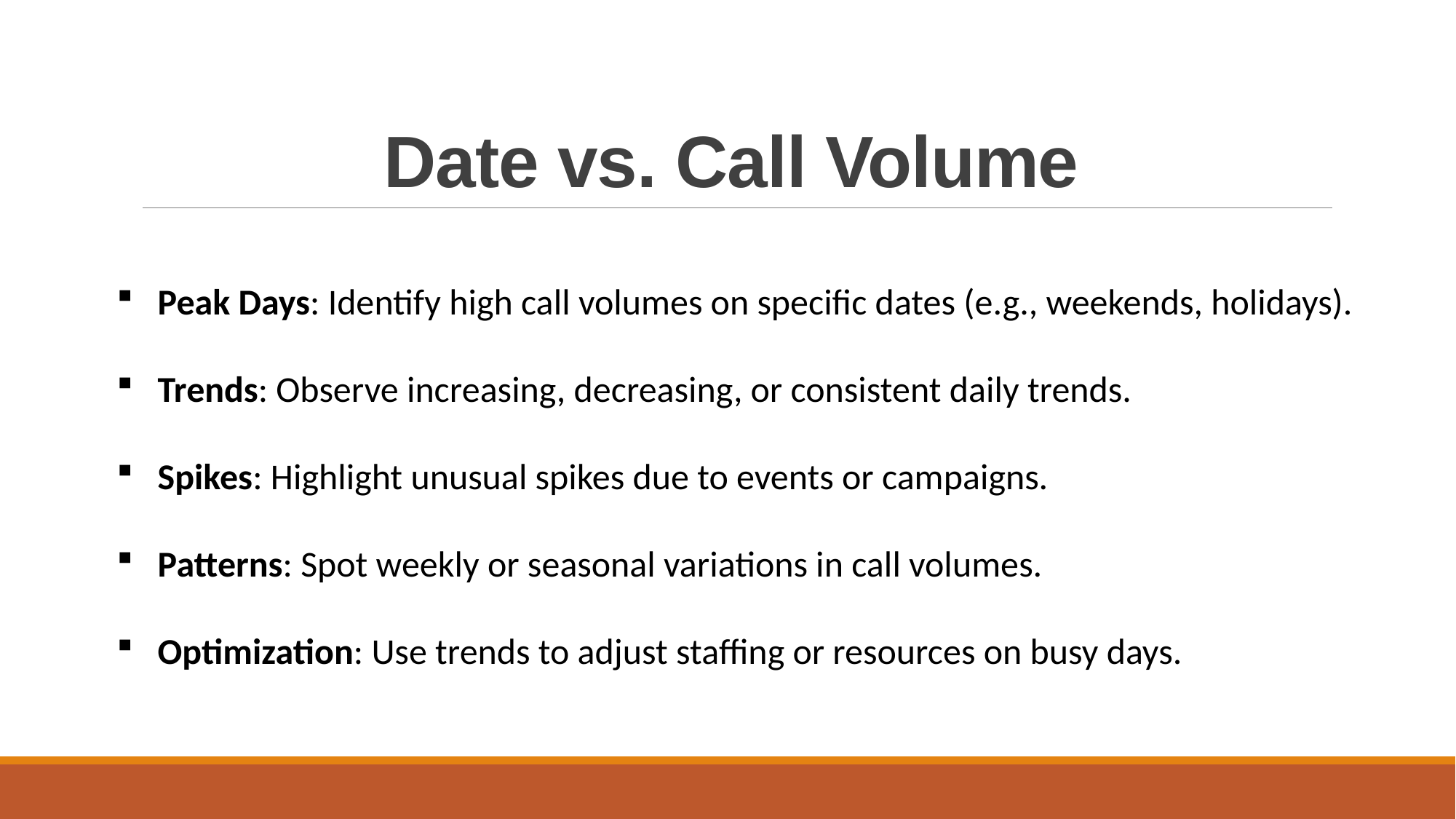

# Date vs. Call Volume

Peak Days: Identify high call volumes on specific dates (e.g., weekends, holidays).

Trends: Observe increasing, decreasing, or consistent daily trends.

Spikes: Highlight unusual spikes due to events or campaigns.

Patterns: Spot weekly or seasonal variations in call volumes.

Optimization: Use trends to adjust staffing or resources on busy days.